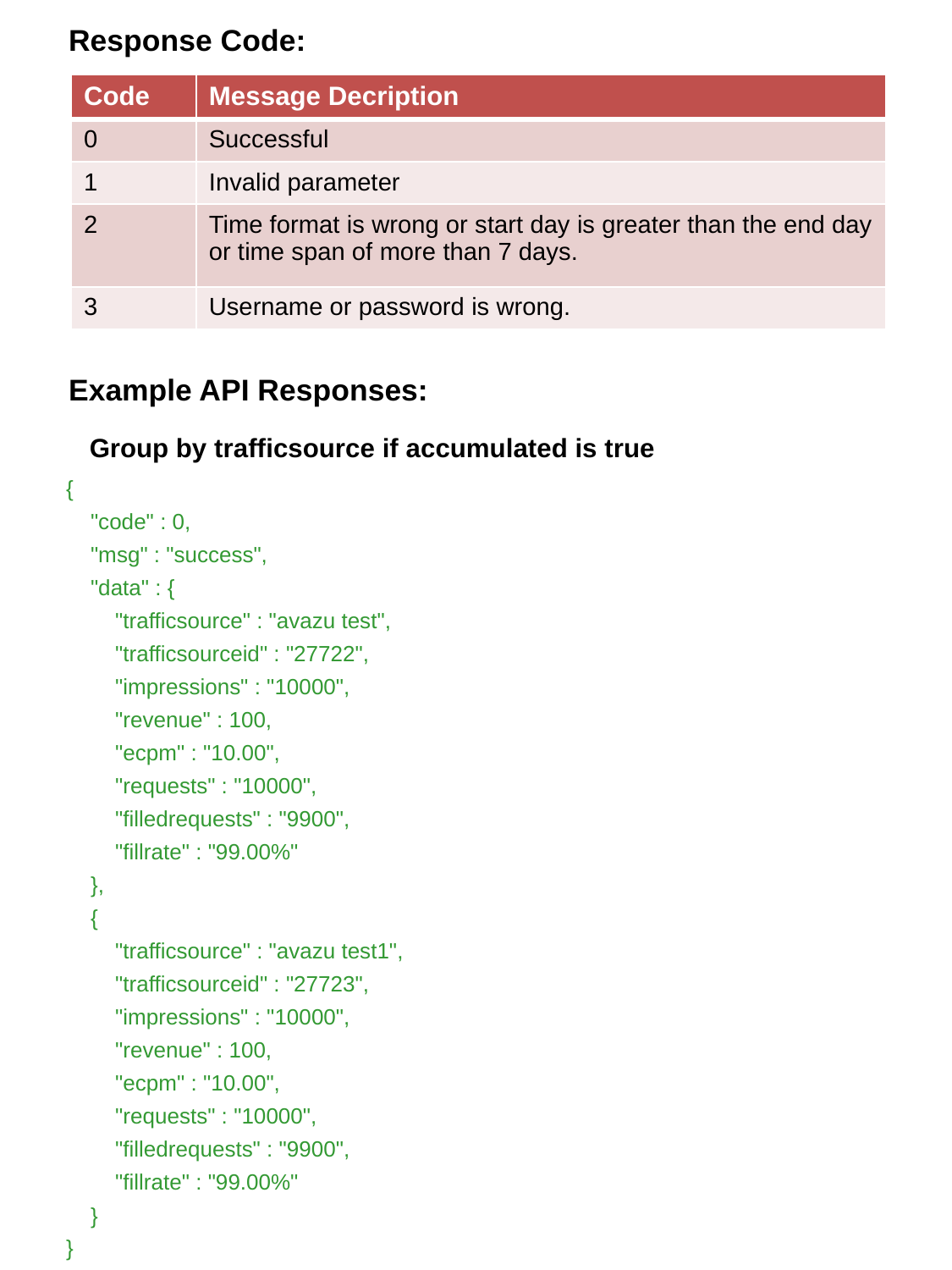

Response Code:
| Code | Message Decription |
| --- | --- |
| 0 | Successful |
| 1 | Invalid parameter |
| 2 | Time format is wrong or start day is greater than the end day or time span of more than 7 days. |
| 3 | Username or password is wrong. |
Example API Responses:
Group by trafficsource if accumulated is true
{
    "code" : 0,
    "msg" : "success",
    "data" : {
        "trafficsource" : "avazu test",
        "trafficsourceid" : "27722",
        "impressions" : "10000",
        "revenue" : 100,
        "ecpm" : "10.00",
        "requests" : "10000",
        "filledrequests" : "9900",
        "fillrate" : "99.00%"
    },
    {
        "trafficsource" : "avazu test1",
        "trafficsourceid" : "27723",
        "impressions" : "10000",
        "revenue" : 100,
        "ecpm" : "10.00",
        "requests" : "10000",
        "filledrequests" : "9900",
        "fillrate" : "99.00%"
    }
}